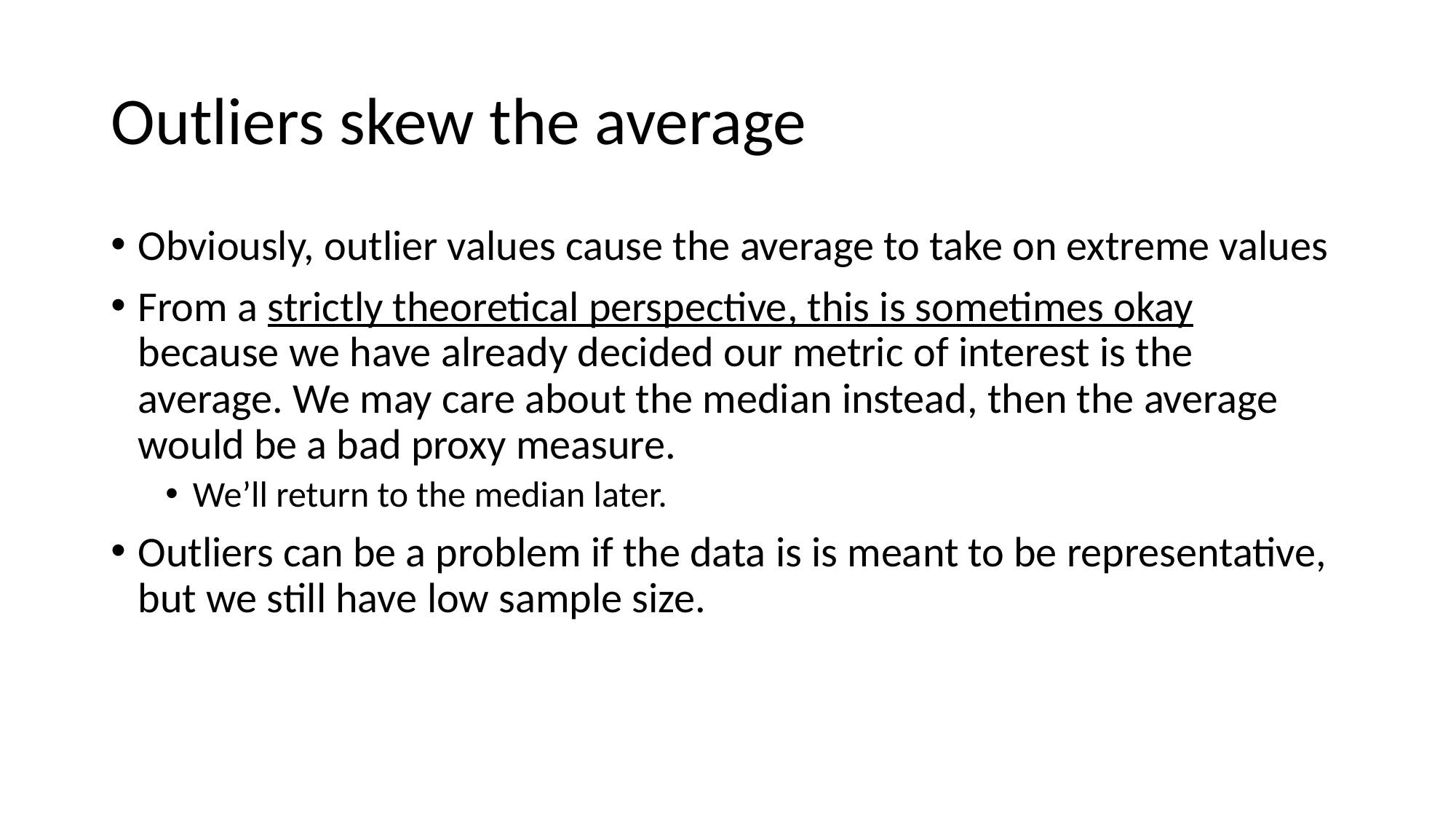

# Outliers skew the average
Obviously, outlier values cause the average to take on extreme values
From a strictly theoretical perspective, this is sometimes okay because we have already decided our metric of interest is the average. We may care about the median instead, then the average would be a bad proxy measure.
We’ll return to the median later.
Outliers can be a problem if the data is is meant to be representative, but we still have low sample size.